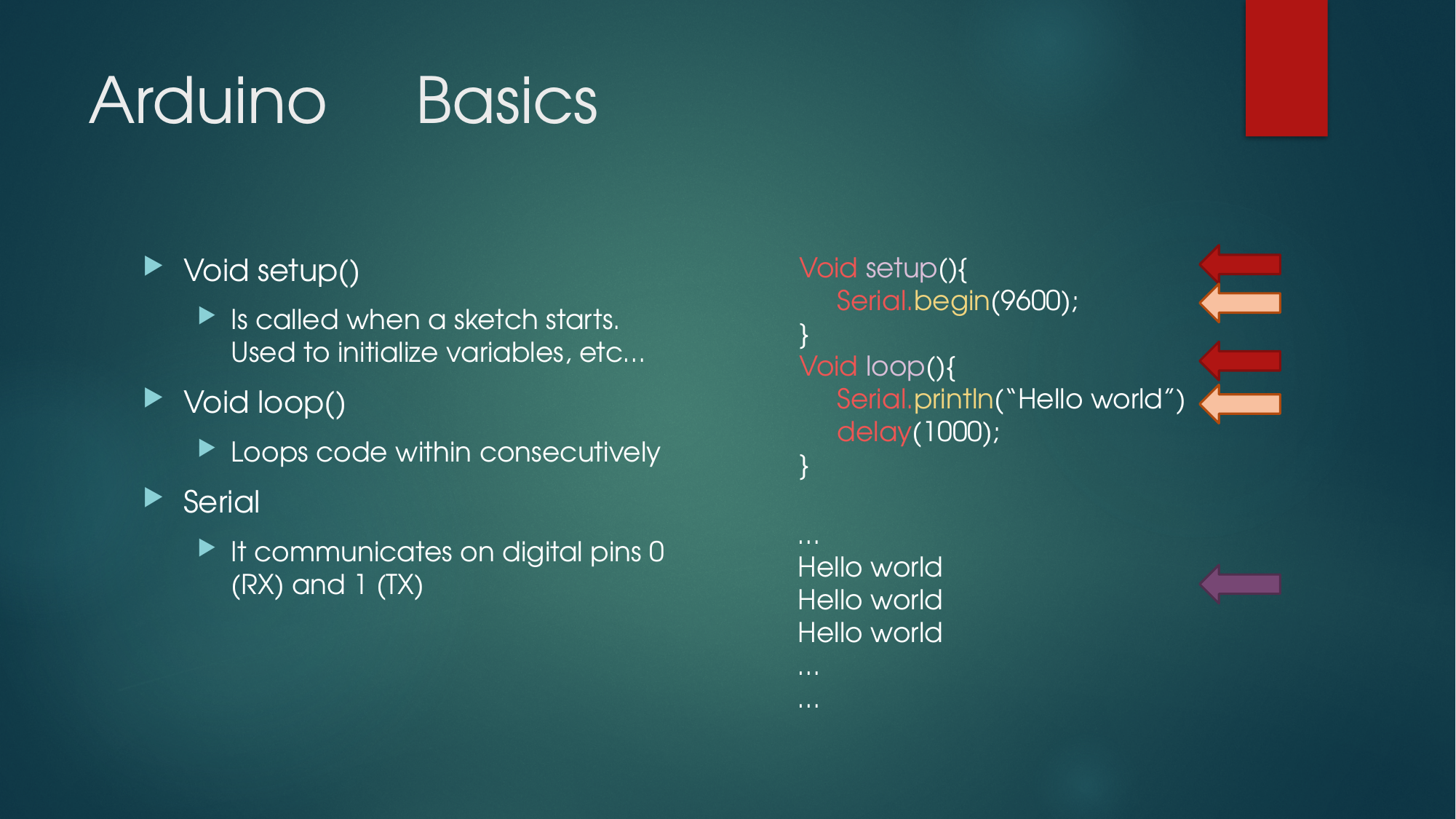

# Arduino	Basics
Void setup()
Is called when a sketch starts.
Used to initialize variables, etc…
Void loop()
Loops code within consecutively
Serial
It communicates on digital pins 0 (RX) and 1 (TX)

Void setup(){
     Serial.begin(9600);
}
Void loop(){
     Serial.println(“Hello world”)
     delay(1000);
}

…
Hello world
Hello world
Hello world
…
…